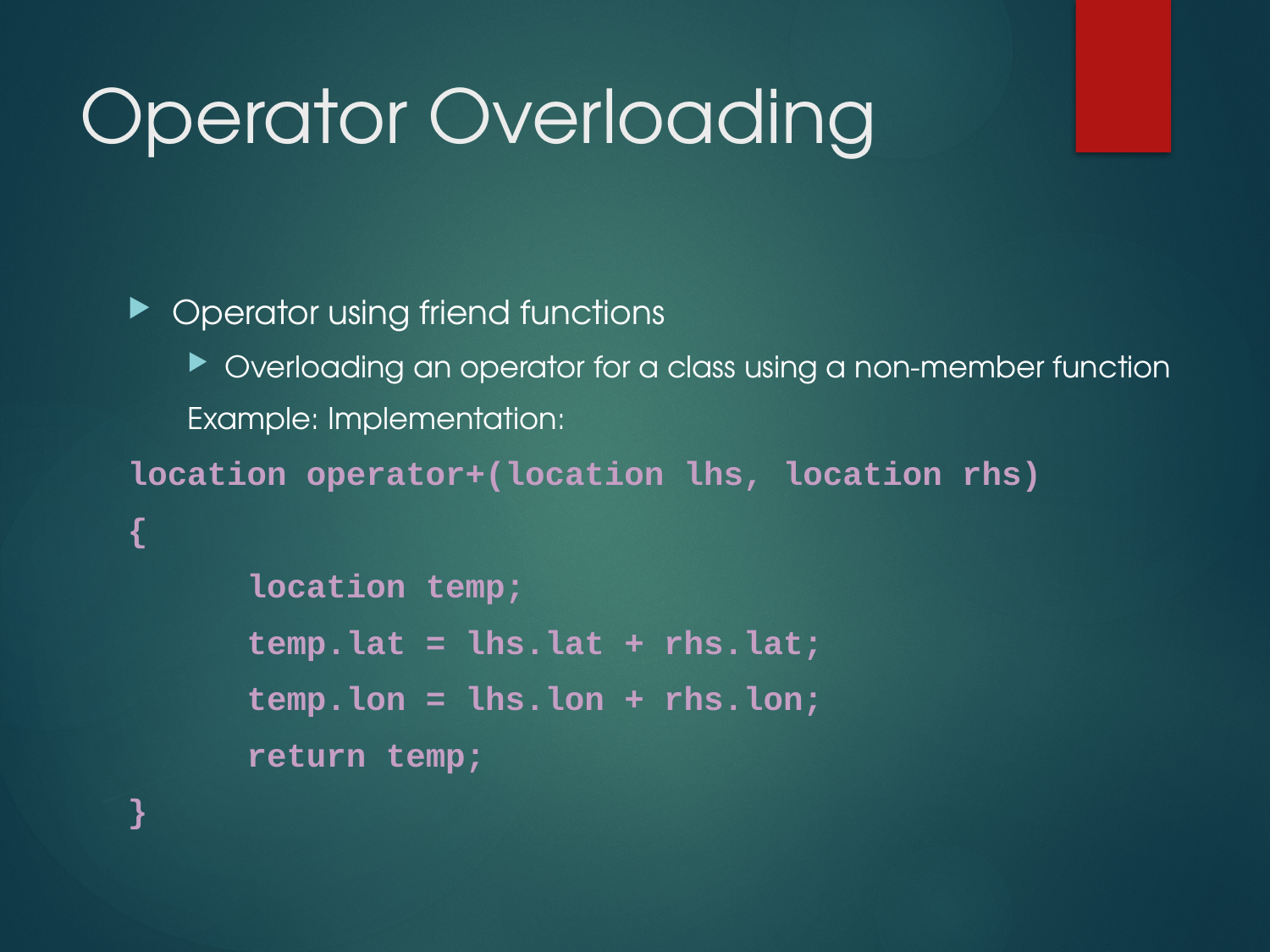

# Operator Overloading
Operator using friend functions
Overloading an operator for a class using a non-member function
Example: Implementation:
location operator+(location lhs, location rhs)
{
	location temp;
	temp.lat = lhs.lat + rhs.lat;
	temp.lon = lhs.lon + rhs.lon;
	return temp;
}